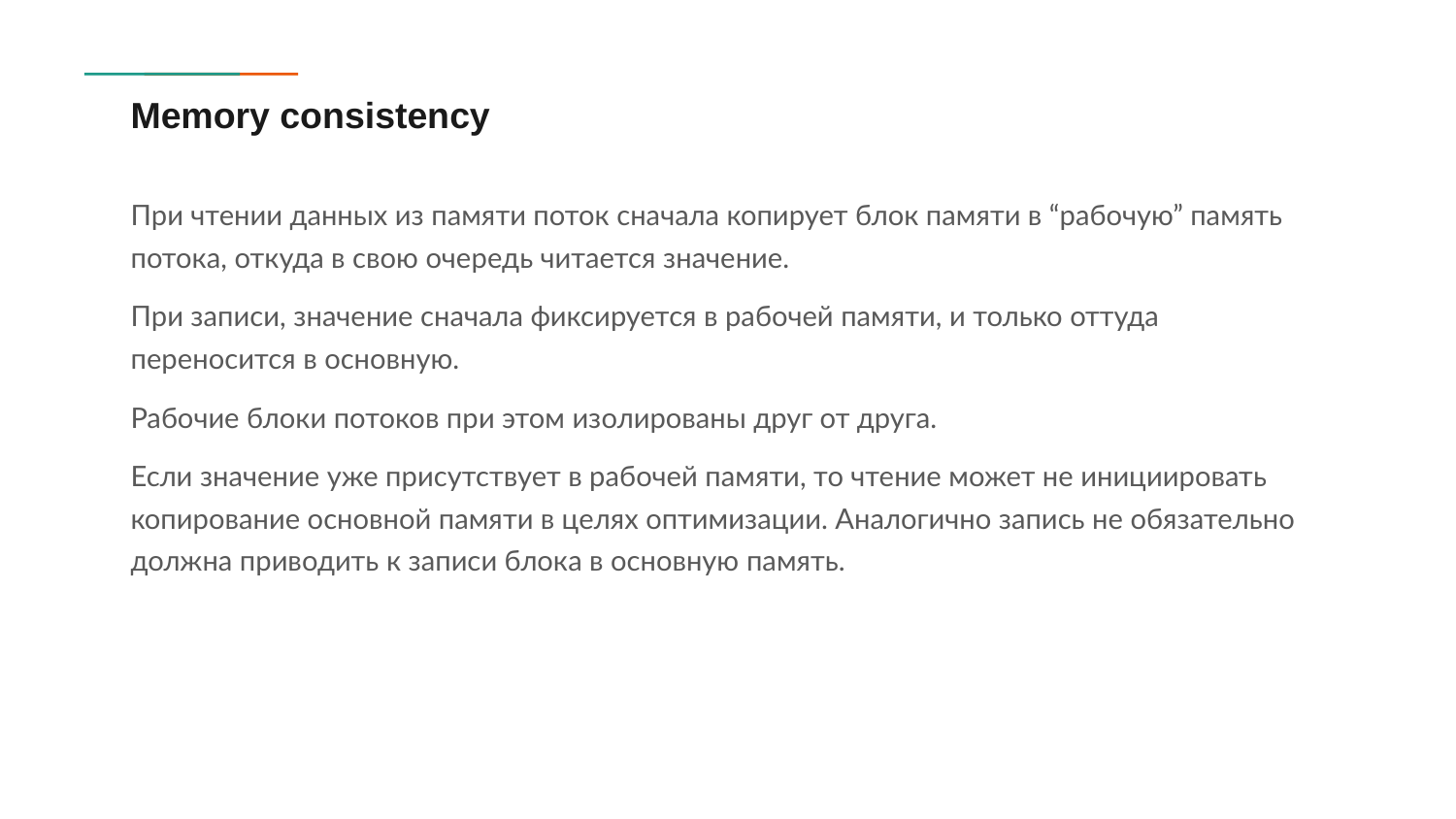

# Memory consistency
При чтении данных из памяти поток сначала копирует блок памяти в “рабочую” память потока, откуда в свою очередь читается значение.
При записи, значение сначала фиксируется в рабочей памяти, и только оттуда переносится в основную.
Рабочие блоки потоков при этом изолированы друг от друга.
Если значение уже присутствует в рабочей памяти, то чтение может не инициировать копирование основной памяти в целях оптимизации. Аналогично запись не обязательно должна приводить к записи блока в основную память.